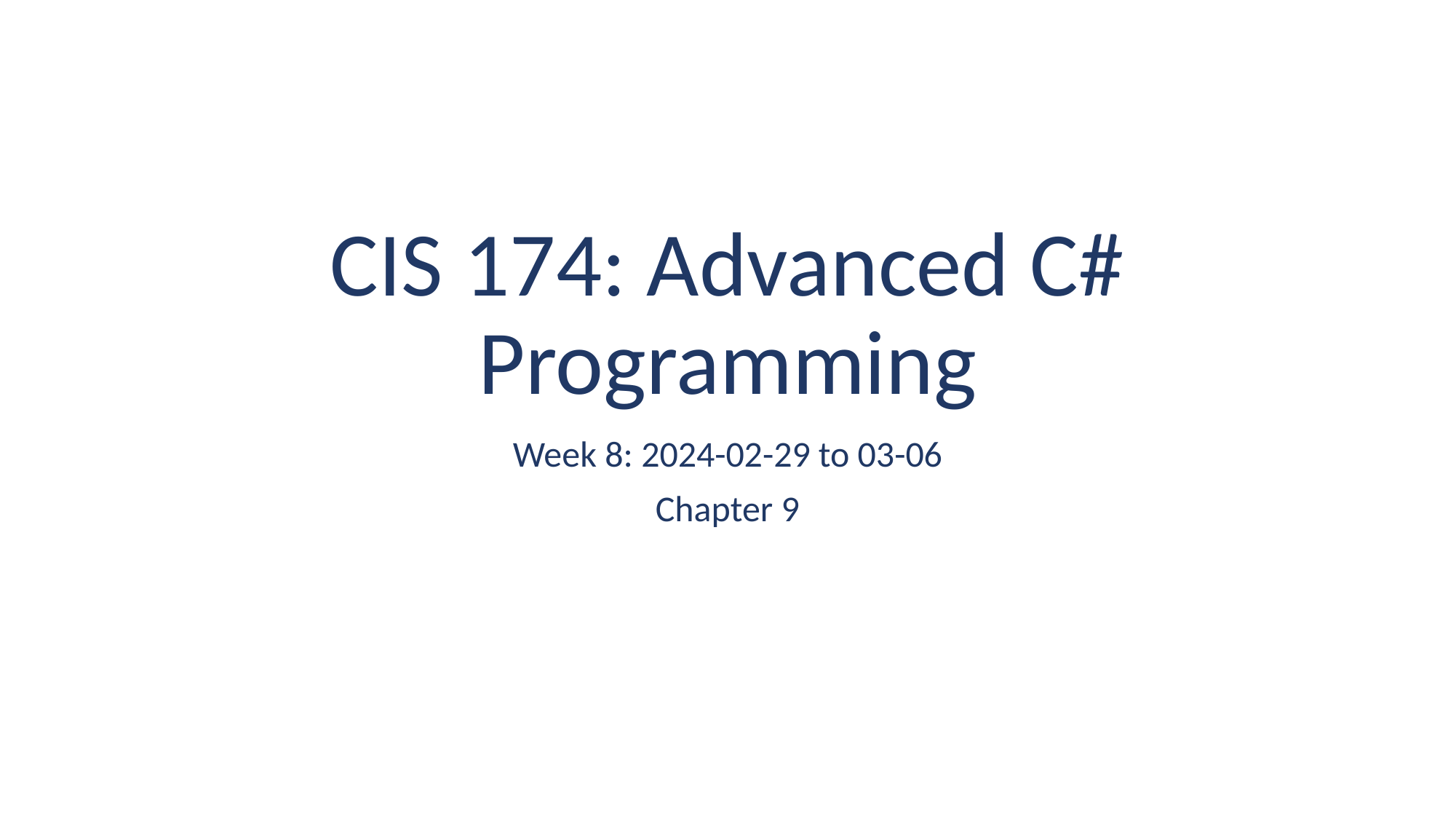

# CIS 174: Advanced C# Programming
Week 8: 2024-02-29 to 03-06
Chapter 9